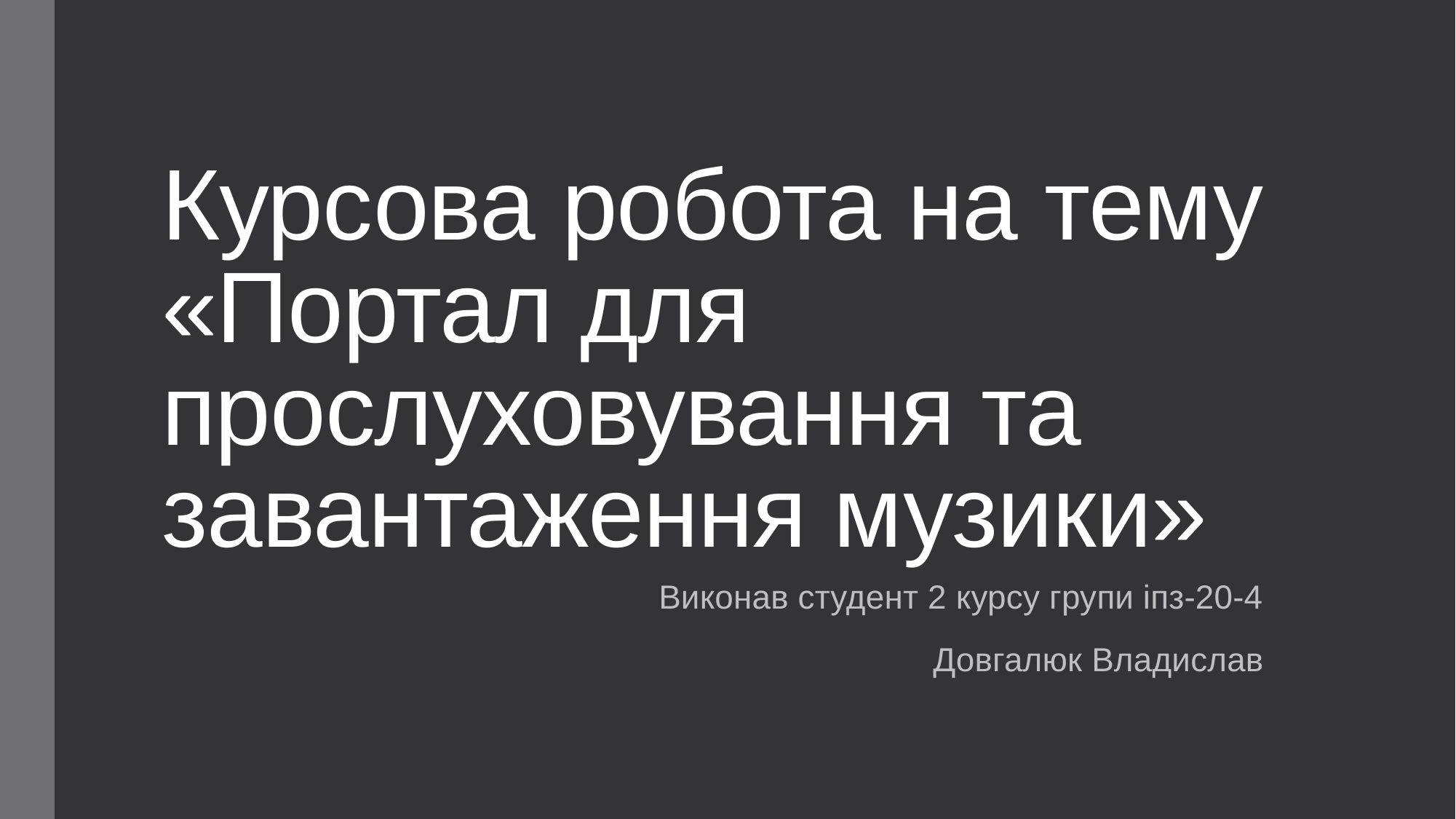

# Курсова робота на тему «Портал для прослуховування та завантаження музики»
Виконав студент 2 курсу групи іпз-20-4
Довгалюк Владислав